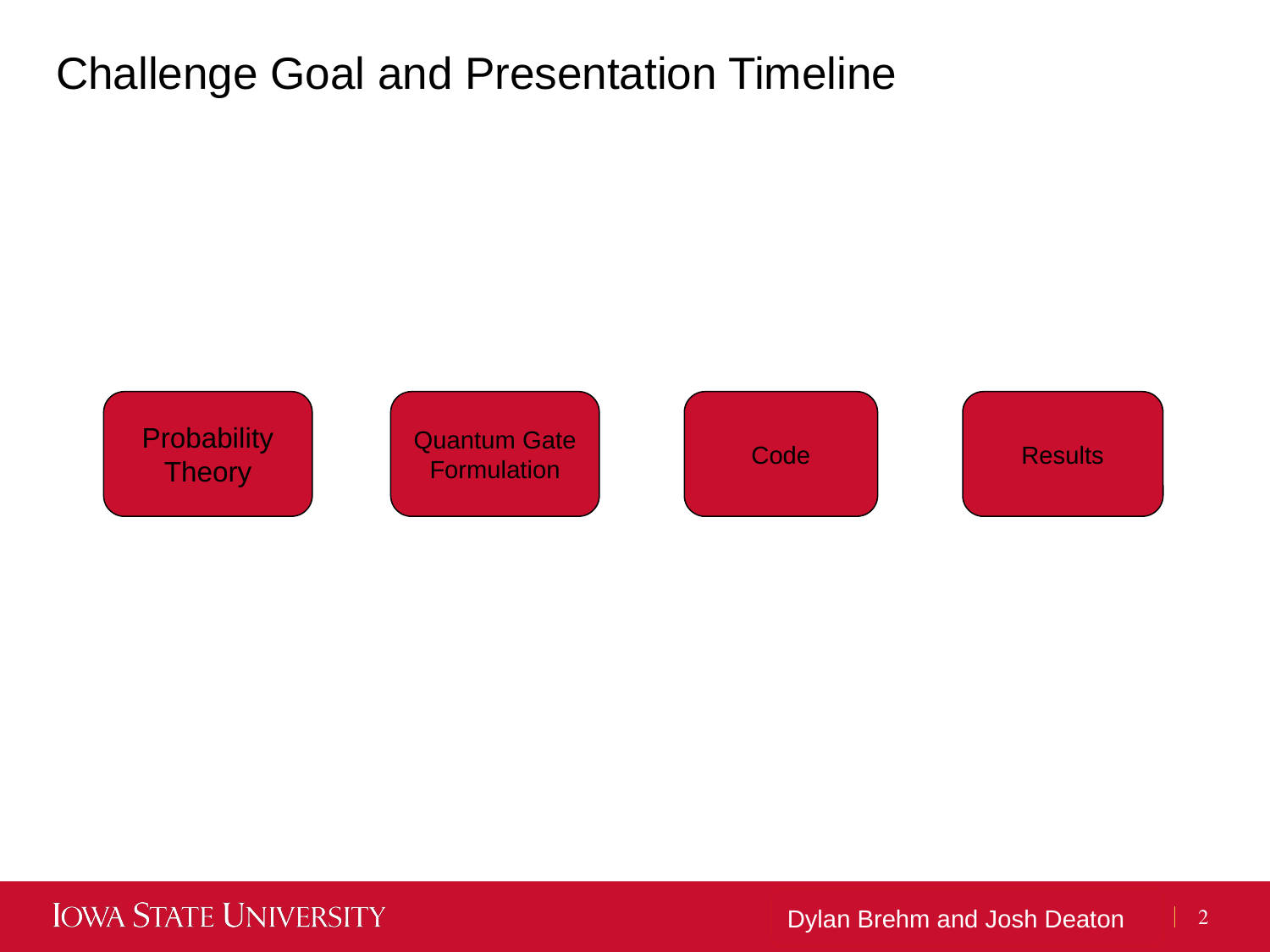

Challenge Goal and Presentation Timeline
Probability Theory
Quantum Gate Formulation
Code
Results
Dylan Brehm and Josh Deaton